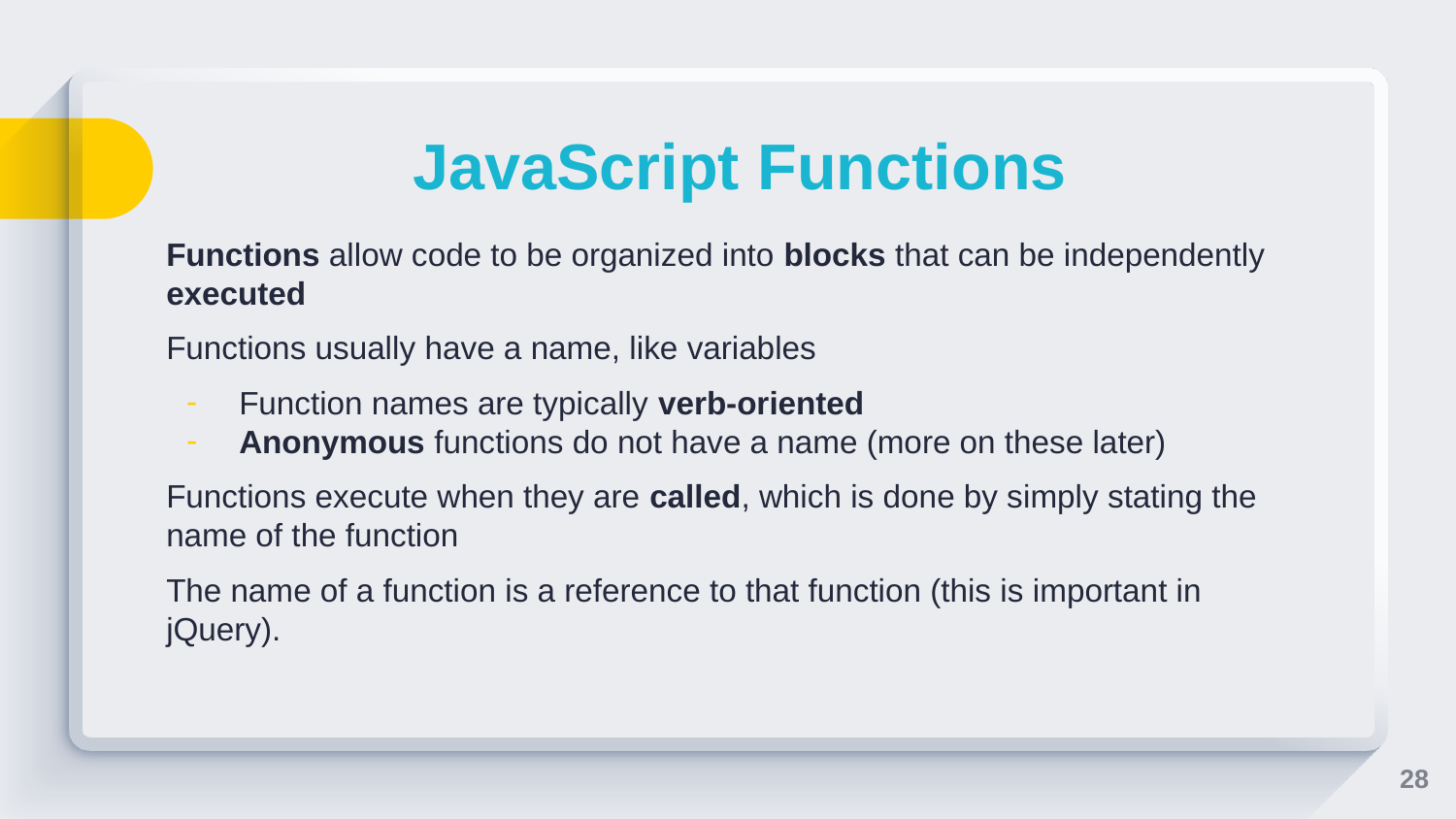

# JavaScript Functions
Functions allow code to be organized into blocks that can be independently executed
Functions usually have a name, like variables
Function names are typically verb-oriented
Anonymous functions do not have a name (more on these later)
Functions execute when they are called, which is done by simply stating the name of the function
The name of a function is a reference to that function (this is important in jQuery).

28